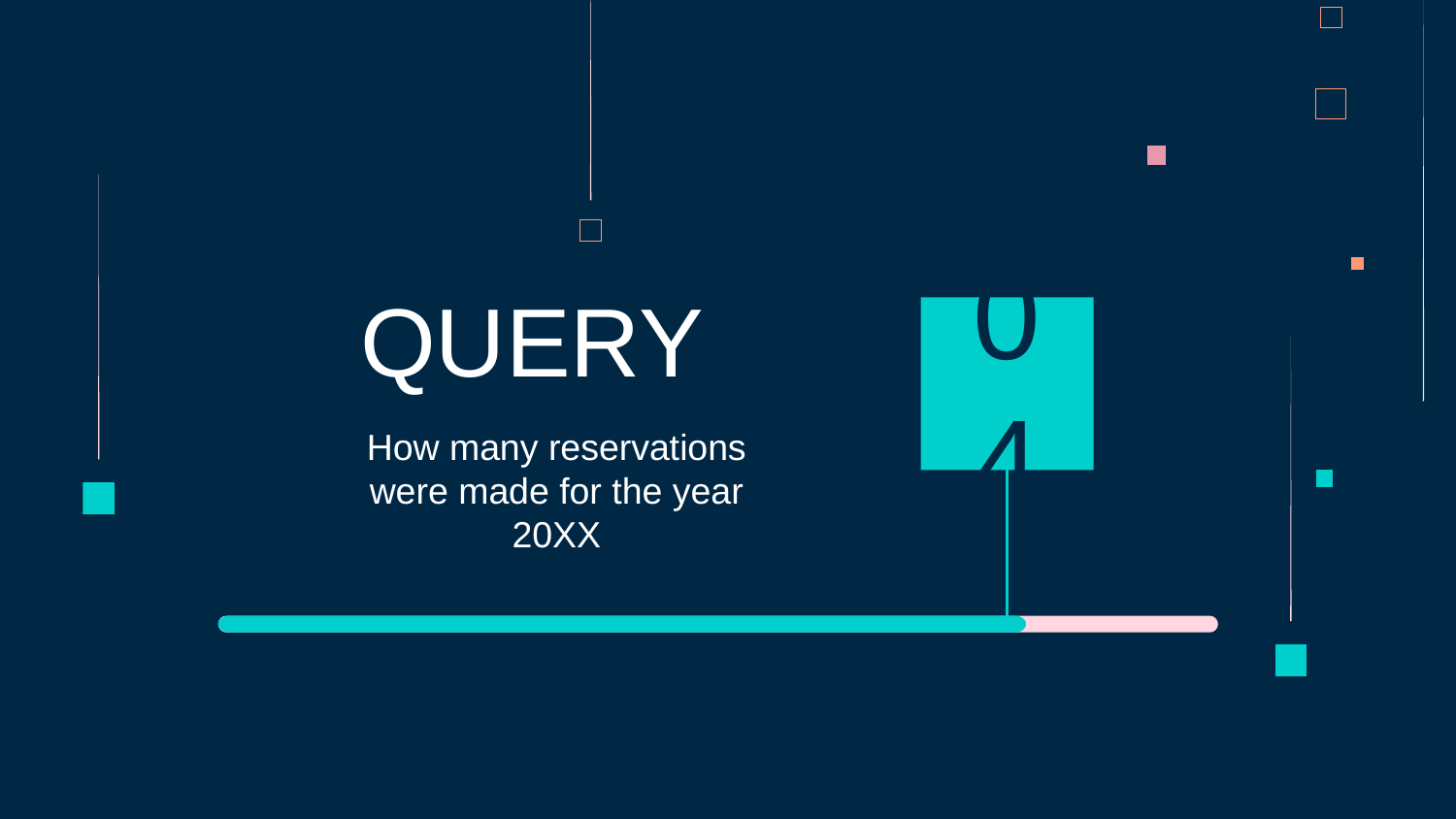

# QUERY

04
How many reservations were made for the year 20XX